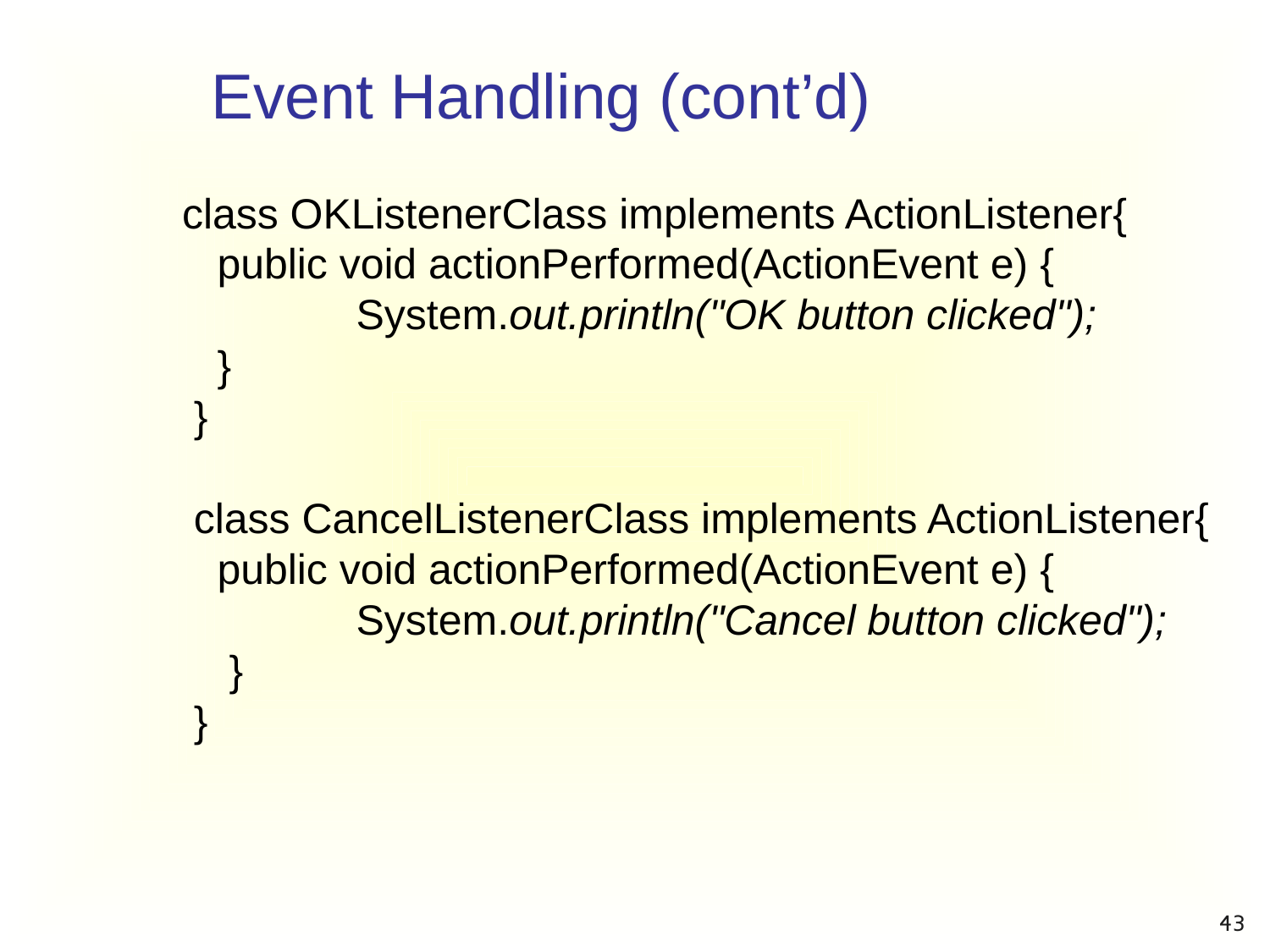

# Event Handling (cont’d)
class OKListenerClass implements ActionListener{
 	public void actionPerformed(ActionEvent e) {
		 System.out.println("OK button clicked");
 	}
 }

 class CancelListenerClass implements ActionListener{
 	public void actionPerformed(ActionEvent e) {
		 System.out.println("Cancel button clicked");
	 }
 }
43